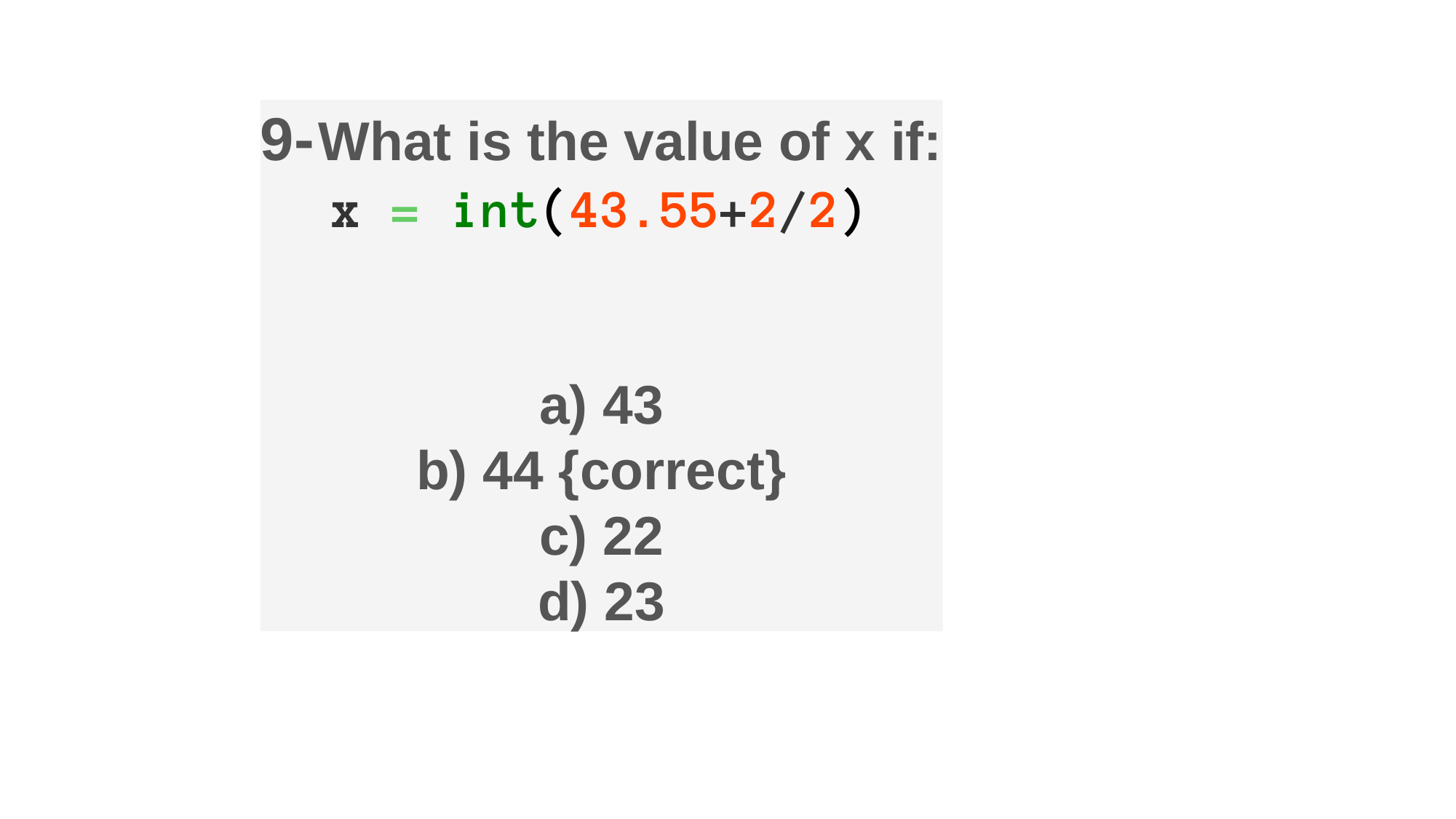

9- What is the value of x if:
x = int(43.55+2/2)

a) 43
b) 44 {correct}
c) 22
d) 23